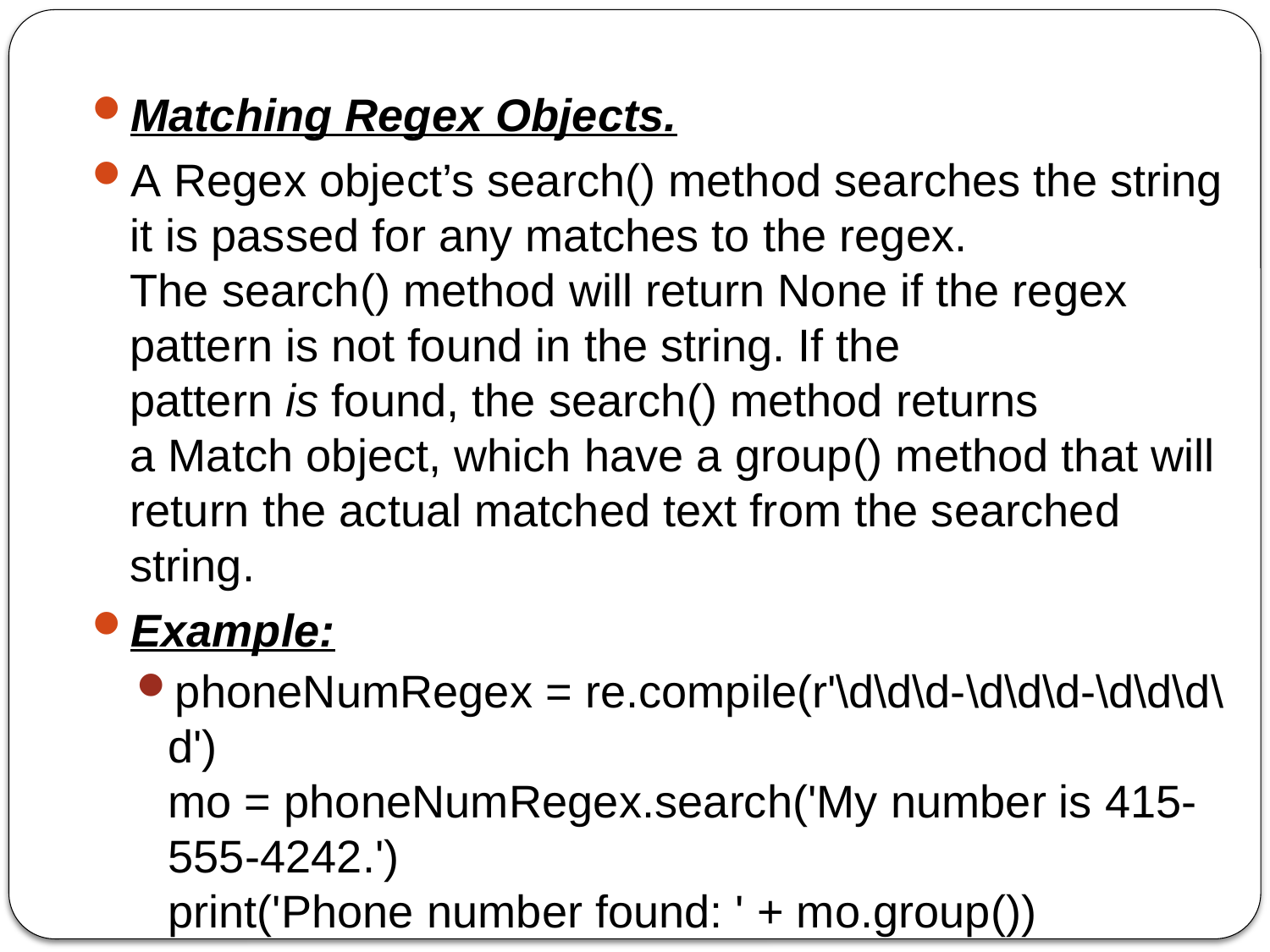

Matching Regex Objects.
A Regex object’s search() method searches the string it is passed for any matches to the regex. The search() method will return None if the regex pattern is not found in the string. If the pattern is found, the search() method returns a Match object, which have a group() method that will return the actual matched text from the searched string.
Example:
phoneNumRegex = re.compile(r'\d\d\d-\d\d\d-\d\d\d\d')
mo = phoneNumRegex.search('My number is 415-555-4242.')
print('Phone number found: ' + mo.group())
Output: Phone number found: 415-555-4242